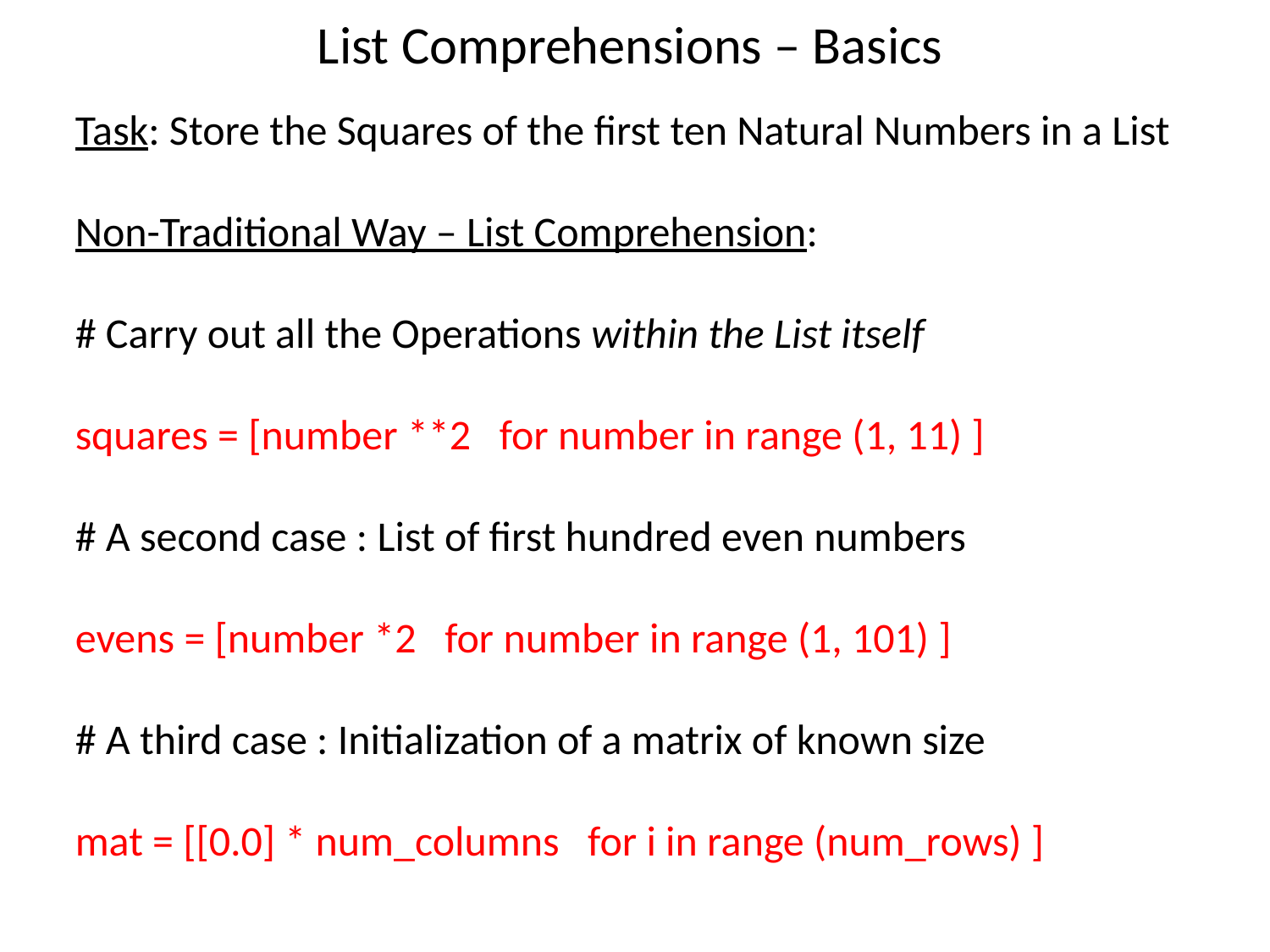

# List Comprehensions – Basics
Task: Store the Squares of the first ten Natural Numbers in a List

Non-Traditional Way – List Comprehension:

# Carry out all the Operations within the List itself

squares = [number **2   for number in range (1, 11) ]

# A second case : List of first hundred even numbers

evens = [number *2   for number in range (1, 101) ]

# A third case : Initialization of a matrix of known size

mat = [[0.0] * num_columns   for i in range (num_rows) ]